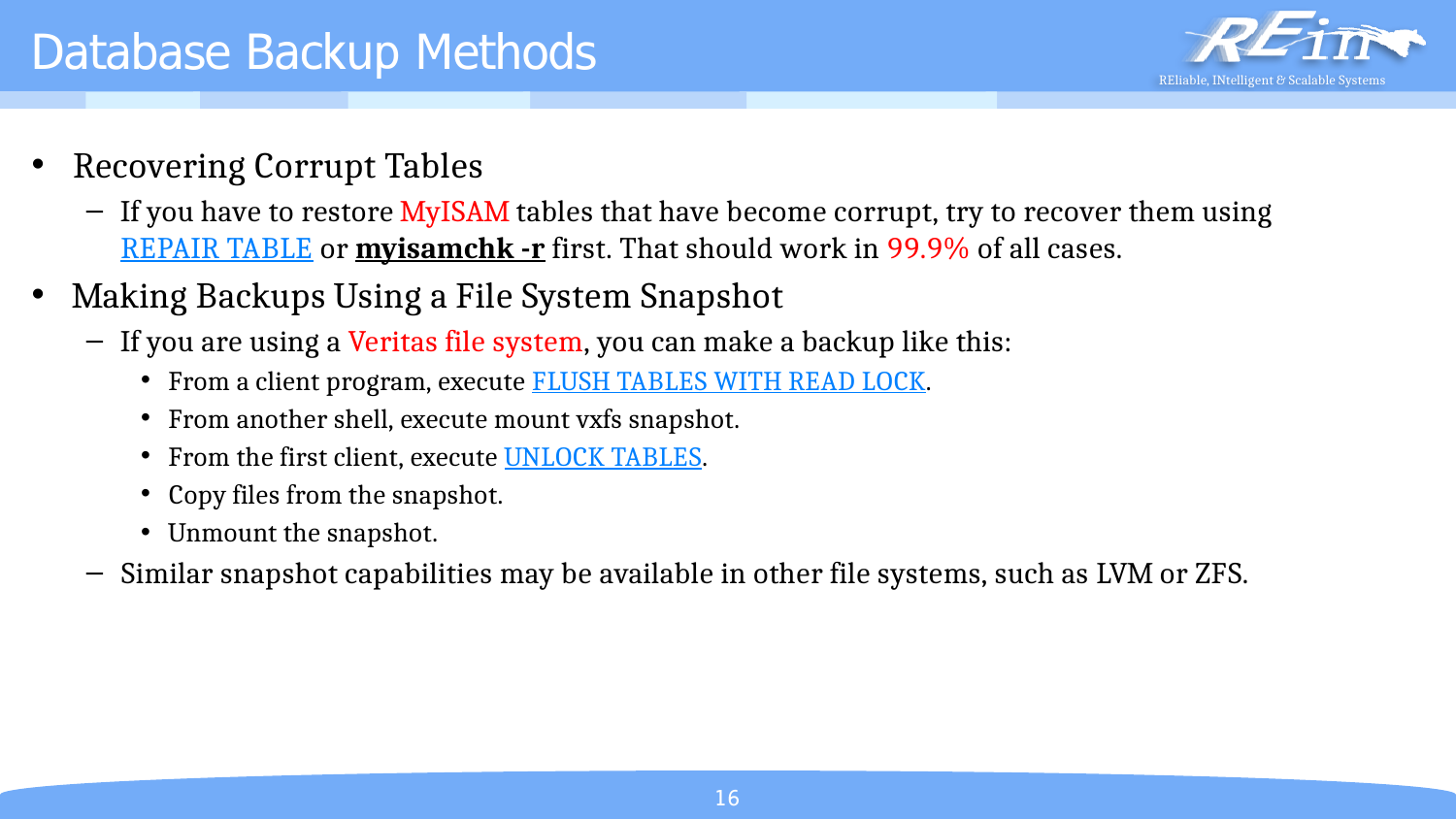

# Database Backup Methods
Recovering Corrupt Tables
If you have to restore MyISAM tables that have become corrupt, try to recover them using REPAIR TABLE or myisamchk -r first. That should work in 99.9% of all cases.
Making Backups Using a File System Snapshot
If you are using a Veritas file system, you can make a backup like this:
From a client program, execute FLUSH TABLES WITH READ LOCK.
From another shell, execute mount vxfs snapshot.
From the first client, execute UNLOCK TABLES.
Copy files from the snapshot.
Unmount the snapshot.
Similar snapshot capabilities may be available in other file systems, such as LVM or ZFS.
16